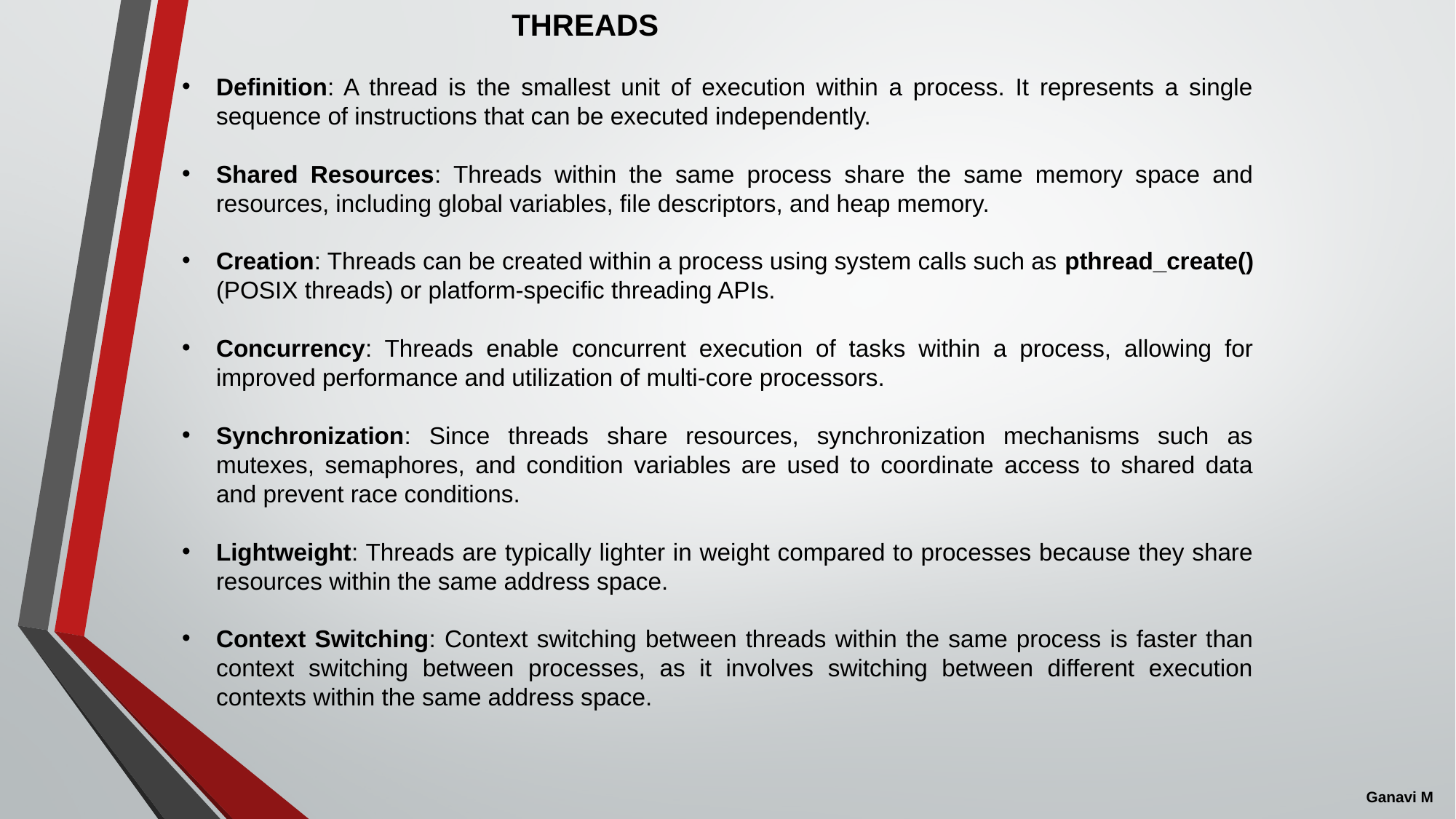

THREADS

Definition: A thread is the smallest unit of execution within a process. It represents a single sequence of instructions that can be executed independently.

Shared Resources: Threads within the same process share the same memory space and resources, including global variables, file descriptors, and heap memory.

Creation: Threads can be created within a process using system calls such as pthread_create() (POSIX threads) or platform-specific threading APIs.

Concurrency: Threads enable concurrent execution of tasks within a process, allowing for improved performance and utilization of multi-core processors.

Synchronization: Since threads share resources, synchronization mechanisms such as mutexes, semaphores, and condition variables are used to coordinate access to shared data and prevent race conditions.

Lightweight: Threads are typically lighter in weight compared to processes because they share resources within the same address space.

Context Switching: Context switching between threads within the same process is faster than context switching between processes, as it involves switching between different execution contexts within the same address space.

Ganavi M